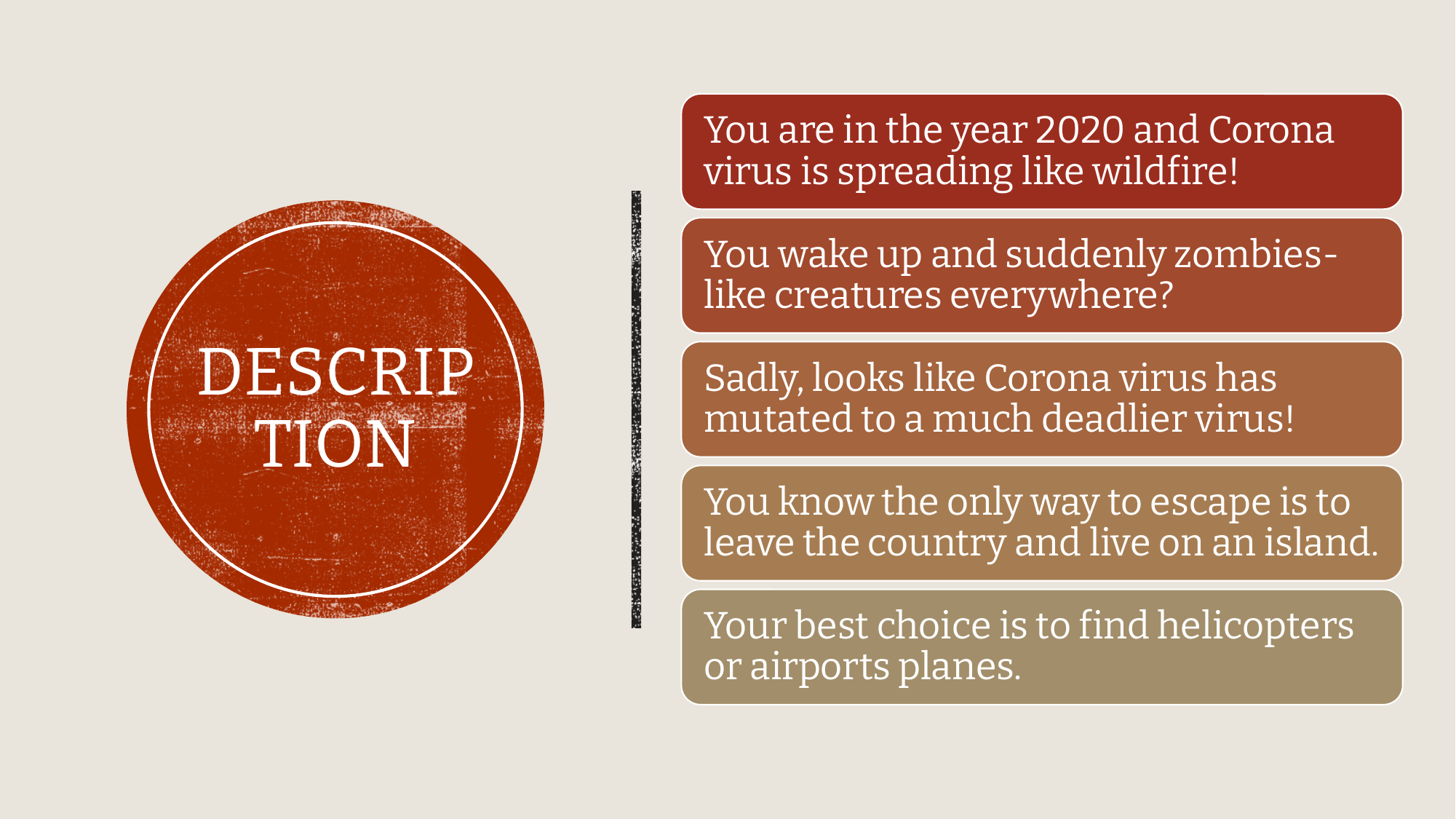

You are in the year 2020 and Corona virus is spreading like wildfire!
You wake up and suddenly zombies-like creatures everywhere?
Sadly, looks like Corona virus has mutated to a much deadlier virus!
You know the only way to escape is to leave the country and live on an island.
Your best choice is to find helicopters or airports planes.

# Description